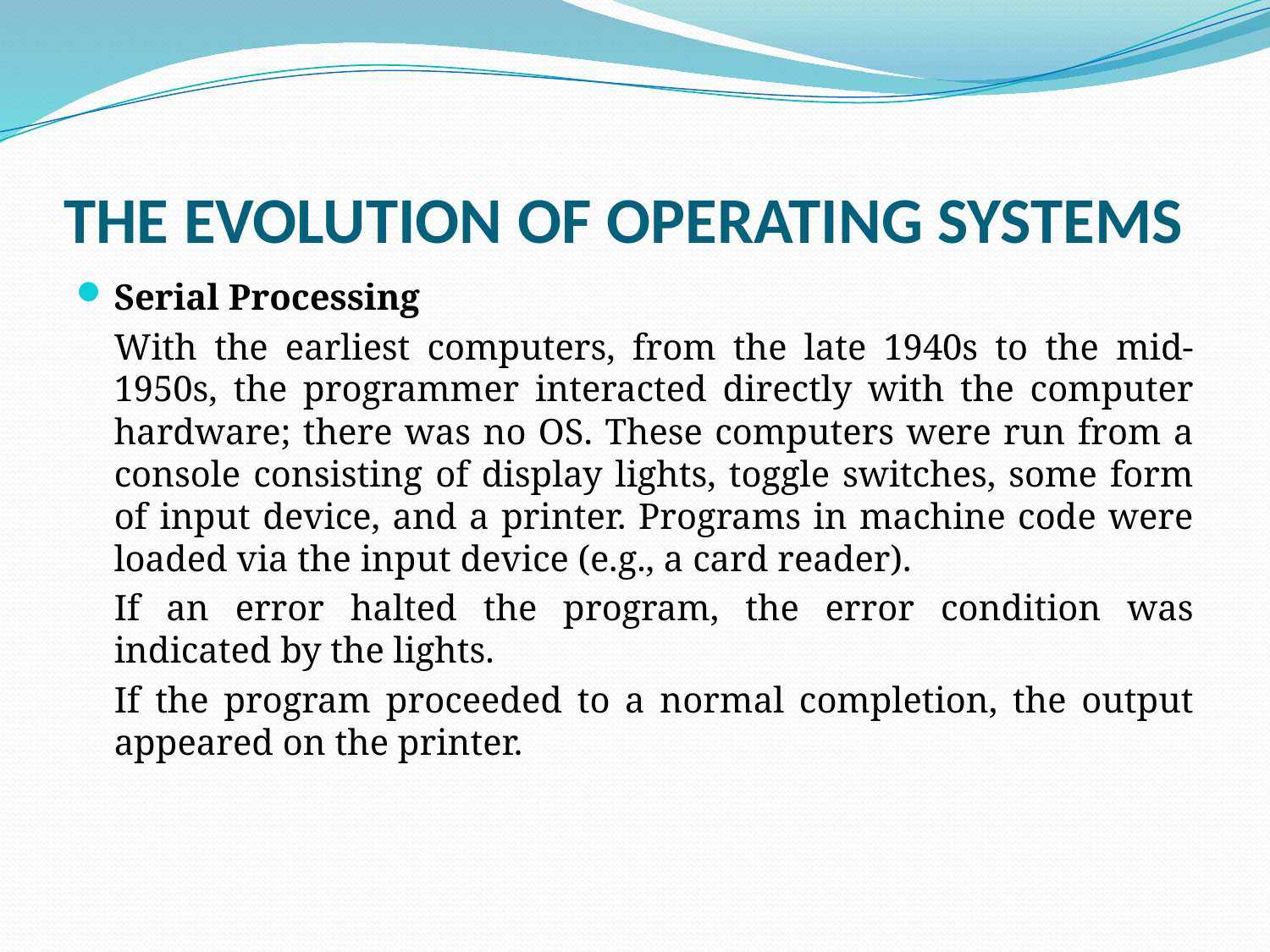

# THE EVOLUTION OF OPERATING SYSTEMS
Serial Processing
	With the earliest computers, from the late 1940s to the mid-1950s, the programmer interacted directly with the computer hardware; there was no OS. These computers were run from a console consisting of display lights, toggle switches, some form of input device, and a printer. Programs in machine code were loaded via the input device (e.g., a card reader).
	If an error halted the program, the error condition was indicated by the lights.
	If the program proceeded to a normal completion, the output appeared on the printer.